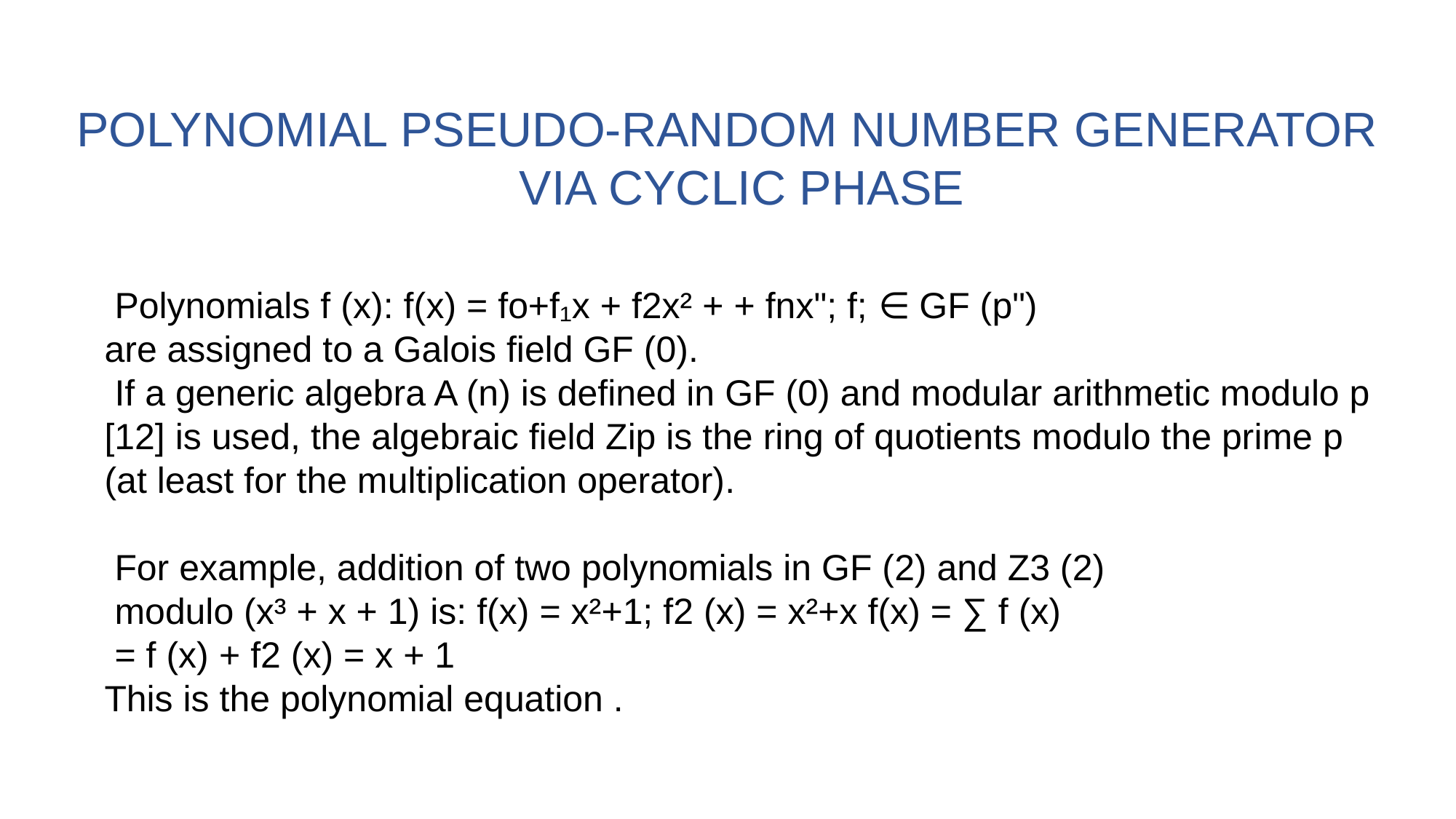

POLYNOMIAL PSEUDO-RANDOM NUMBER GENERATOR                                   VIA CYCLIC PHASE

 Polynomials f (x): f(x) = fo+f₁x + f2x² + + fnx"; f; ∈ GF (p")
are assigned to a Galois field GF (0).
 If a generic algebra A (n) is defined in GF (0) and modular arithmetic modulo p [12] is used, the algebraic field Zip is the ring of quotients modulo the prime p (at least for the multiplication operator).

 For example, addition of two polynomials in GF (2) and Z3 (2)
 modulo (x³ + x + 1) is: f(x) = x²+1; f2 (x) = x²+x f(x) = ∑ f (x)
 = f (x) + f2 (x) = x + 1
This is the polynomial equation .